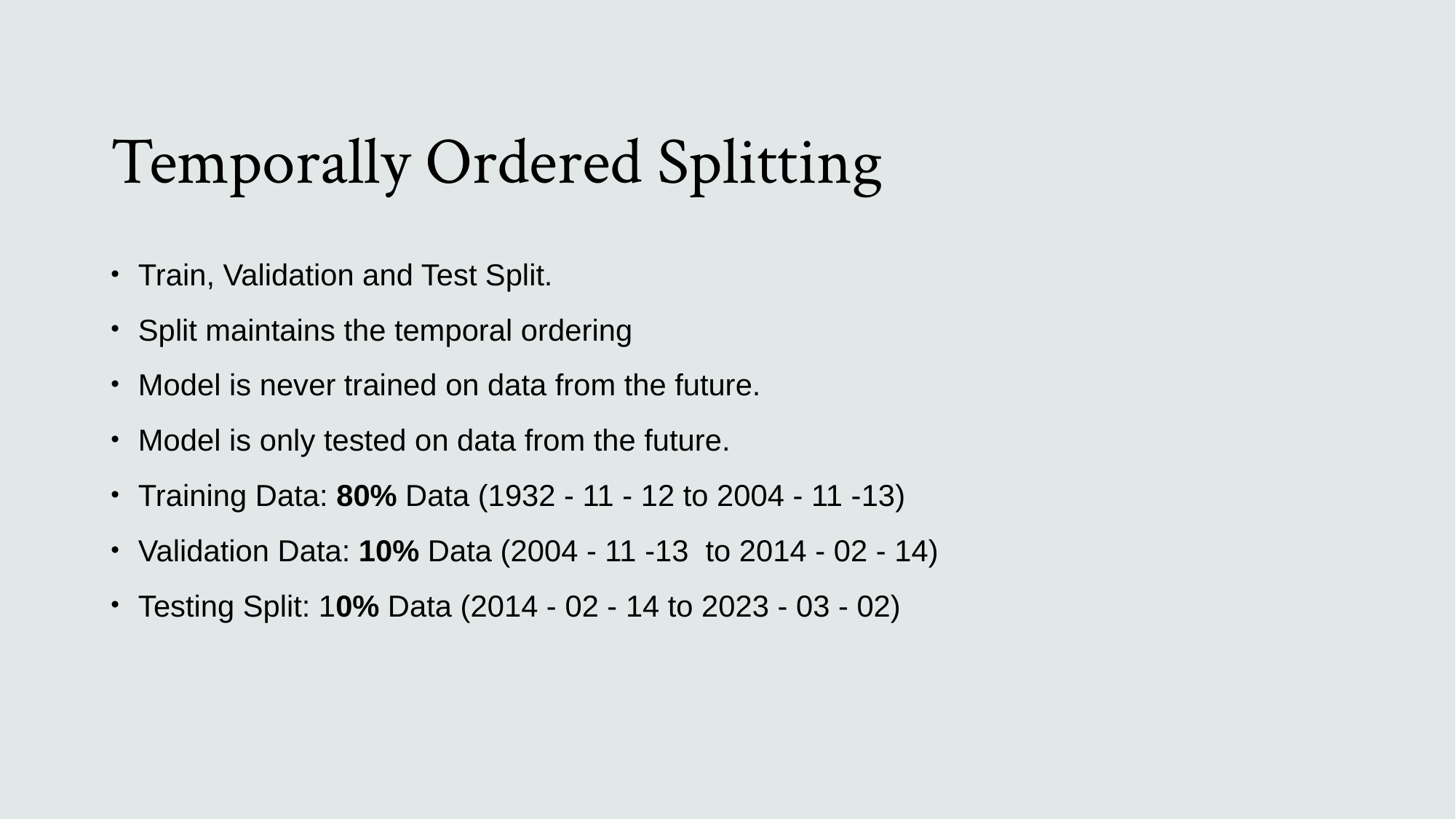

# Temporally Ordered Splitting
Train, Validation and Test Split.
Split maintains the temporal ordering
Model is never trained on data from the future.
Model is only tested on data from the future.
Training Data: 80% Data (1932 - 11 - 12 to 2004 - 11 -13)
Validation Data: 10% Data (2004 - 11 -13  to 2014 - 02 - 14)
Testing Split: 10% Data (2014 - 02 - 14 to 2023 - 03 - 02)